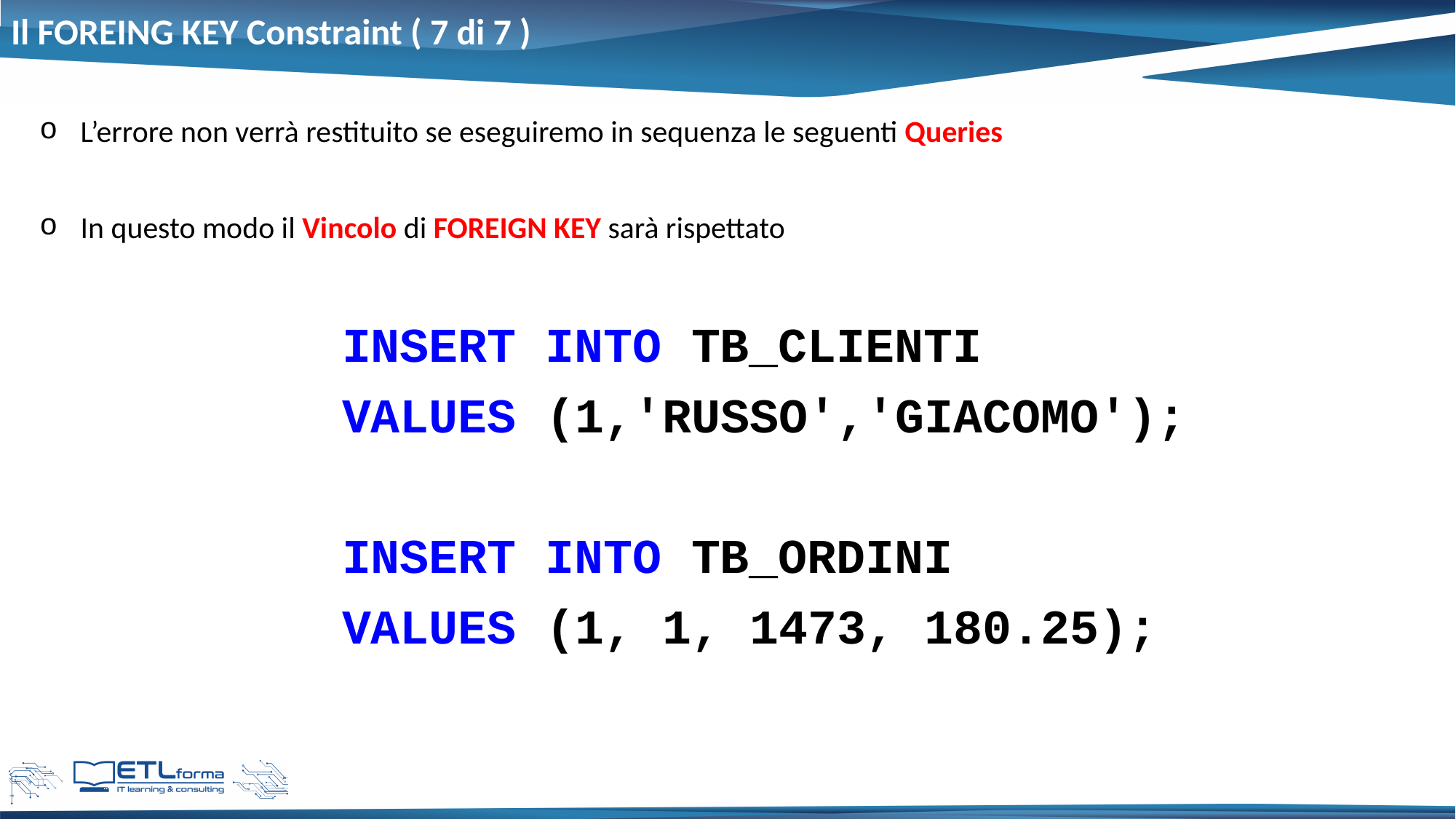

# Il FOREING KEY Constraint ( 7 di 7 )
L’errore non verrà restituito se eseguiremo in sequenza le seguenti Queries

In questo modo il Vincolo di FOREIGN KEY sarà rispettato
INSERT INTO TB_CLIENTI
VALUES (1,'RUSSO','GIACOMO');

INSERT INTO TB_ORDINI
VALUES (1, 1, 1473, 180.25);